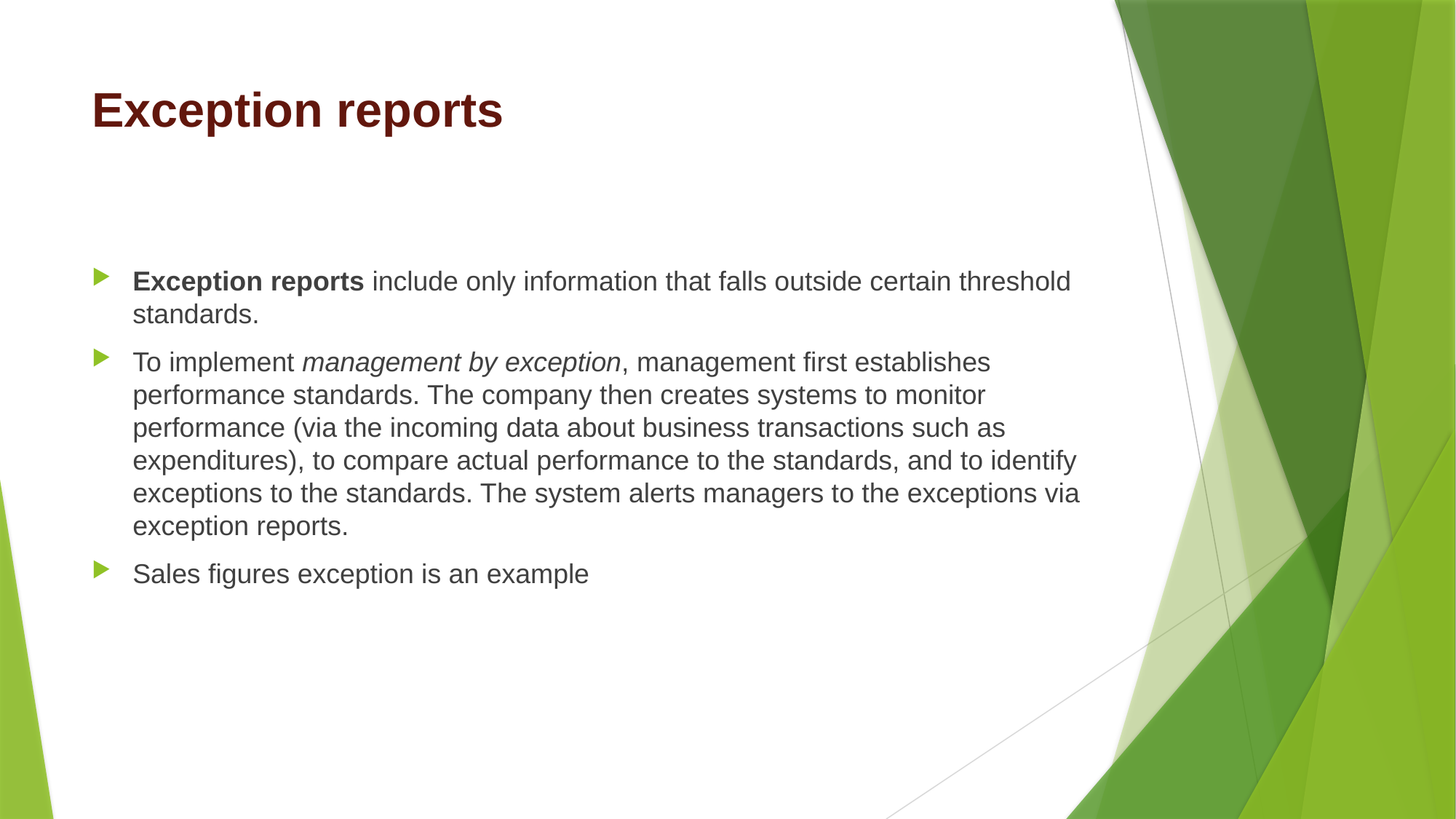

# Exception reports
Exception reports include only information that falls outside certain threshold standards.
To implement management by exception, management first establishes performance standards. The company then creates systems to monitor performance (via the incoming data about business transactions such as expenditures), to compare actual performance to the standards, and to identify exceptions to the standards. The system alerts managers to the exceptions via exception reports.
Sales figures exception is an example